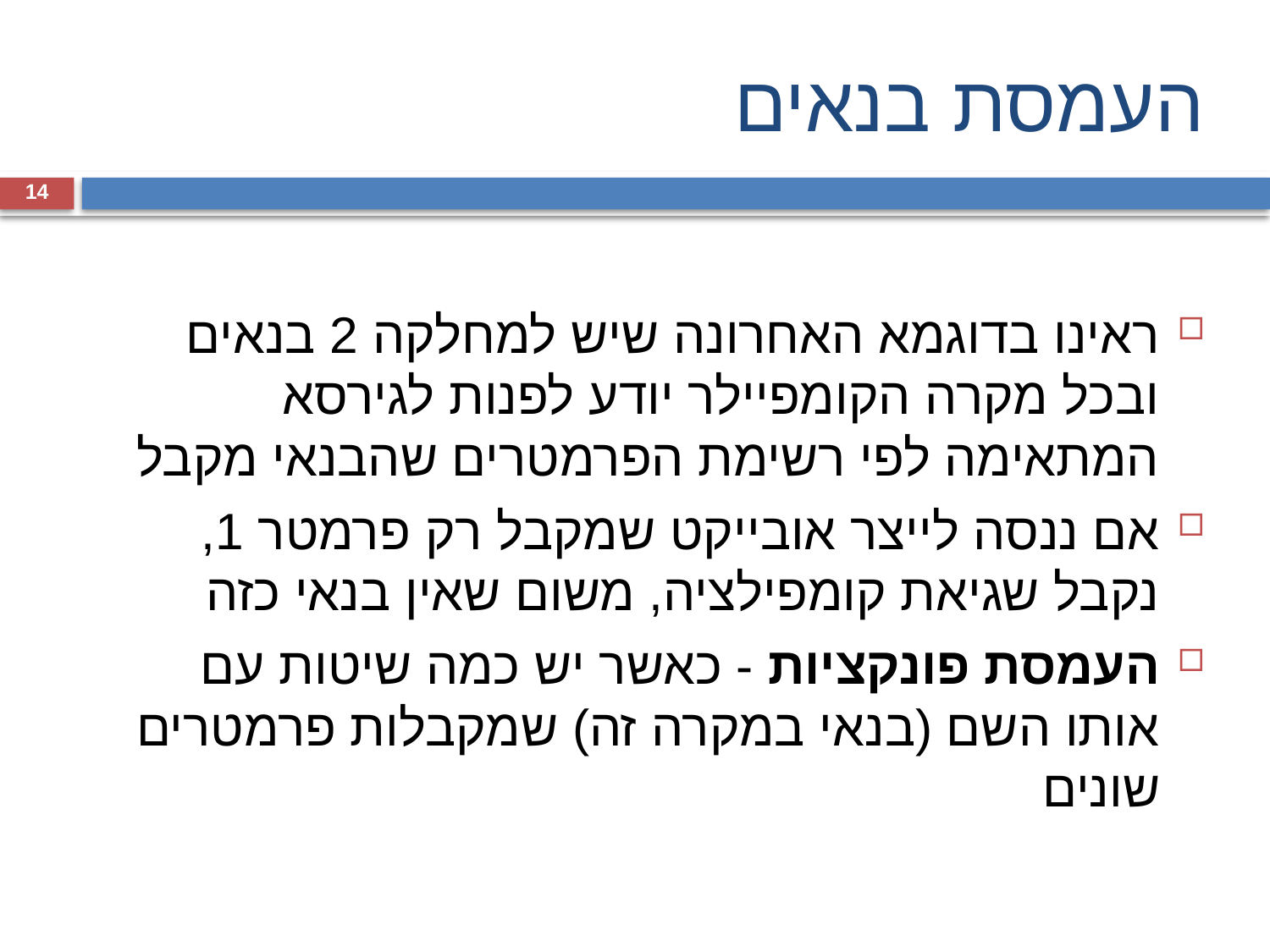

# העמסת בנאים
14

ראינו בדוגמא האחרונה שיש למחלקה 2 בנאים ובכל מקרה הקומפיילר יודע לפנות לגירסא המתאימה לפי רשימת הפרמטרים שהבנאי מקבל
אם ננסה לייצר אובייקט שמקבל רק פרמטר 1, נקבל שגיאת קומפילציה, משום שאין בנאי כזה
העמסת פונקציות - כאשר יש כמה שיטות עם אותו השם (בנאי במקרה זה) שמקבלות פרמטרים שונים